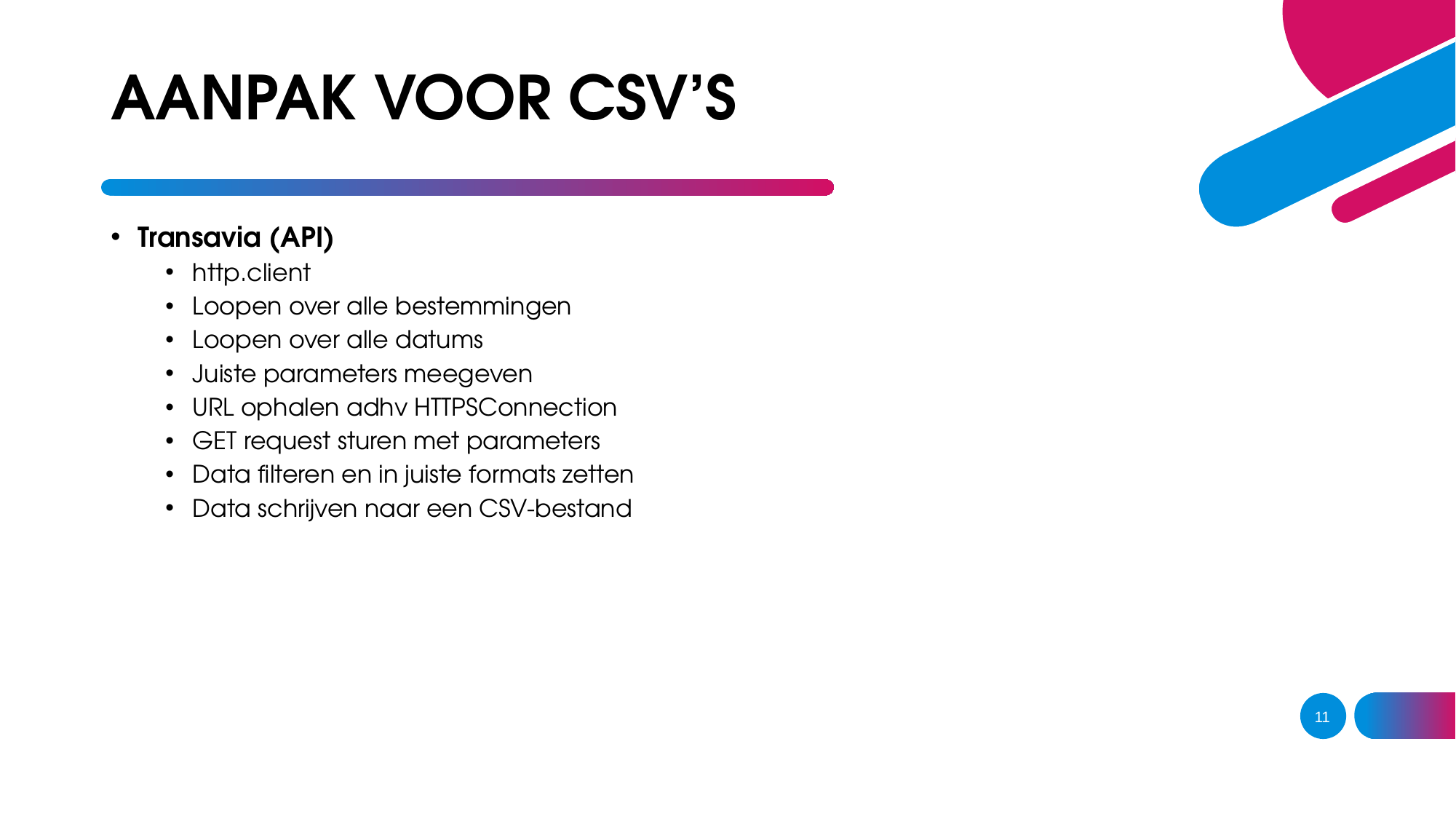

# AANPAK VOOR CSV’S
Transavia (API)
http.client
Loopen over alle bestemmingen
Loopen over alle datums
Juiste parameters meegeven
URL ophalen adhv HTTPSConnection
GET request sturen met parameters
Data filteren en in juiste formats zetten
Data schrijven naar een CSV-bestand
11